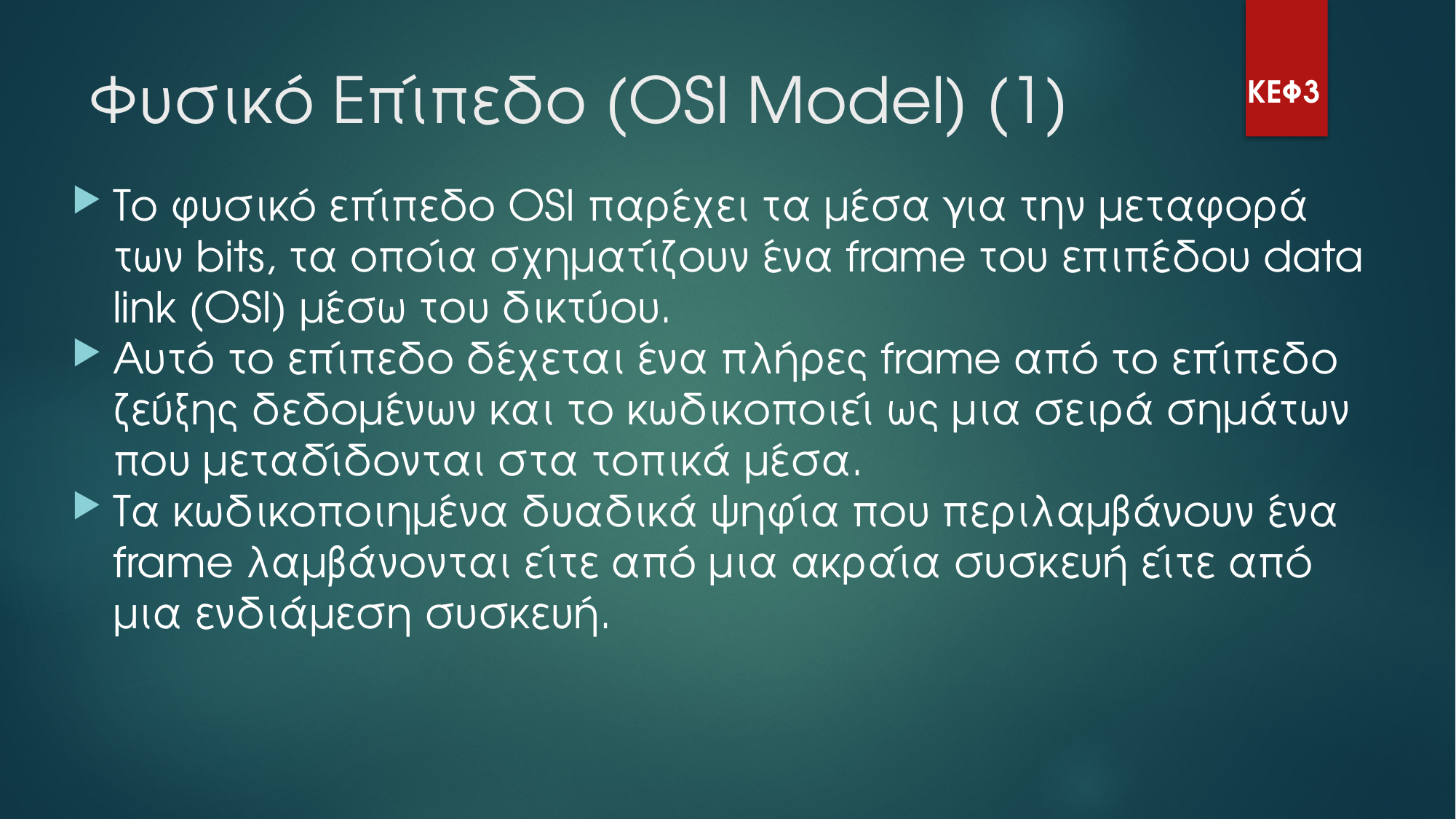

Φυσικό Επίπεδο (OSI Model) (1)
ΚΕΦ3

Το φυσικό επίπεδο OSI παρέχει τα μέσα για την μεταφορά των bits, τα οποία σχηματίζουν ένα frame του επιπέδου data link (OSI) μέσω του δικτύου.
Αυτό το επίπεδο δέχεται ένα πλήρες frame από το επίπεδο ζεύξης δεδομένων και το κωδικοποιεί ως μια σειρά σημάτων που μεταδίδονται στα τοπικά μέσα.
Τα κωδικοποιημένα δυαδικά ψηφία που περιλαμβάνουν ένα frame λαμβάνονται είτε από μια ακραία συσκευή είτε από μια ενδιάμεση συσκευή.